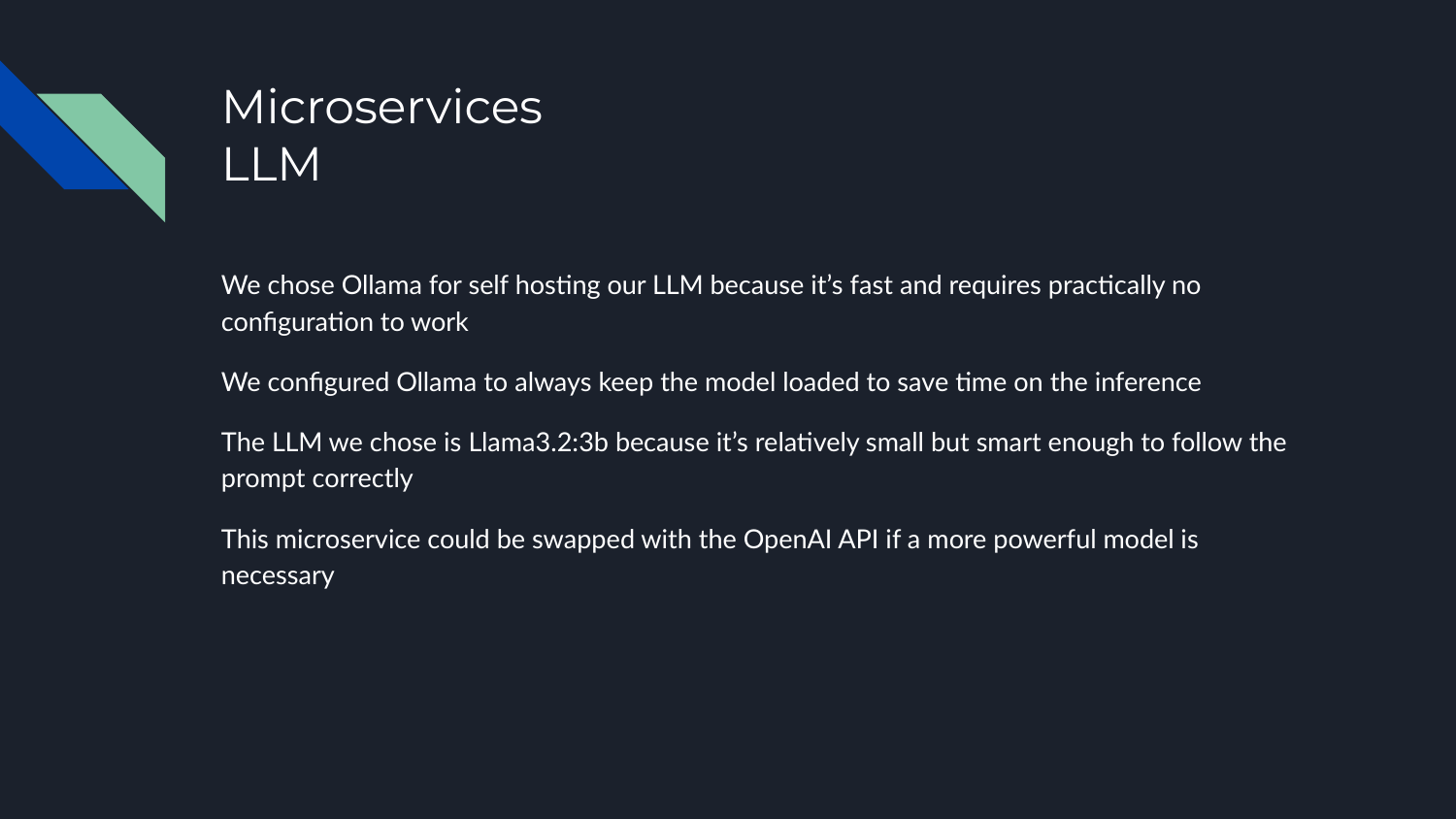

# Microservices
LLM
We chose Ollama for self hosting our LLM because it’s fast and requires practically no configuration to work
We configured Ollama to always keep the model loaded to save time on the inference
The LLM we chose is Llama3.2:3b because it’s relatively small but smart enough to follow the prompt correctly
This microservice could be swapped with the OpenAI API if a more powerful model is necessary